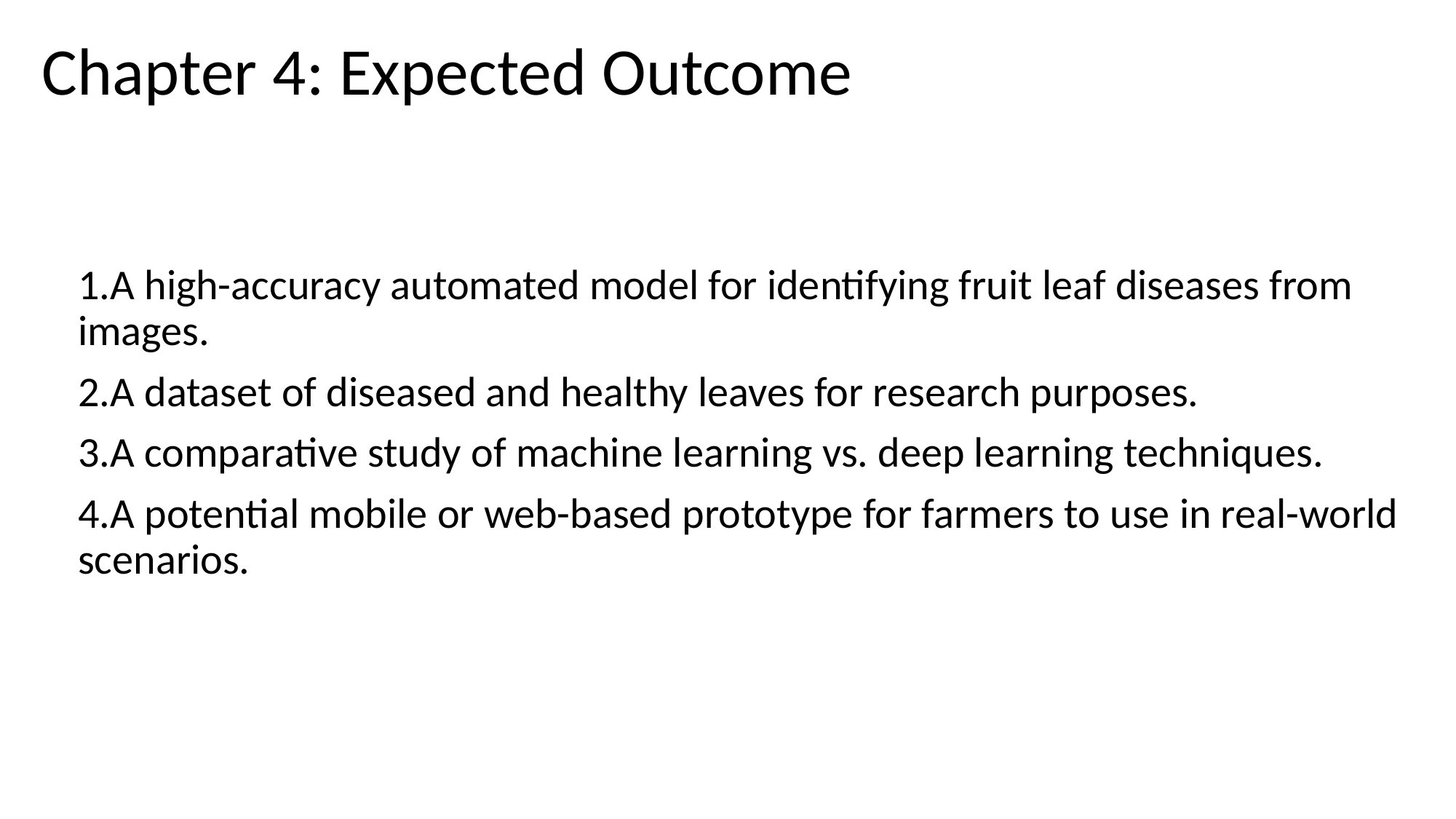

# Chapter 4: Expected Outcome
1.A high-accuracy automated model for identifying fruit leaf diseases from images.
2.A dataset of diseased and healthy leaves for research purposes.
3.A comparative study of machine learning vs. deep learning techniques.
4.A potential mobile or web-based prototype for farmers to use in real-world scenarios.